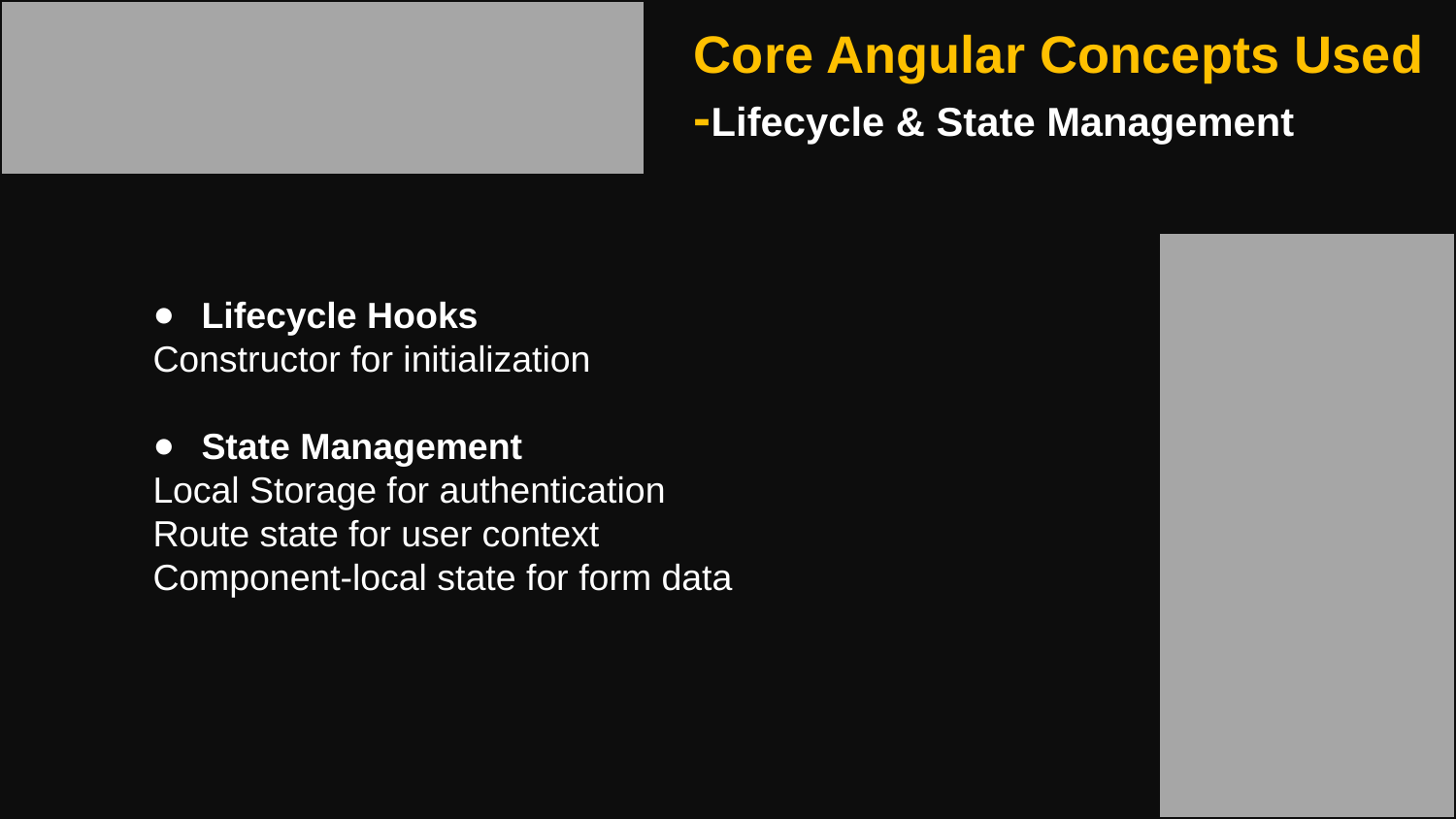

# Core Angular Concepts Used -Lifecycle & State Management

Lifecycle Hooks
Constructor for initialization

State Management
Local Storage for authentication
Route state for user context
Component-local state for form data